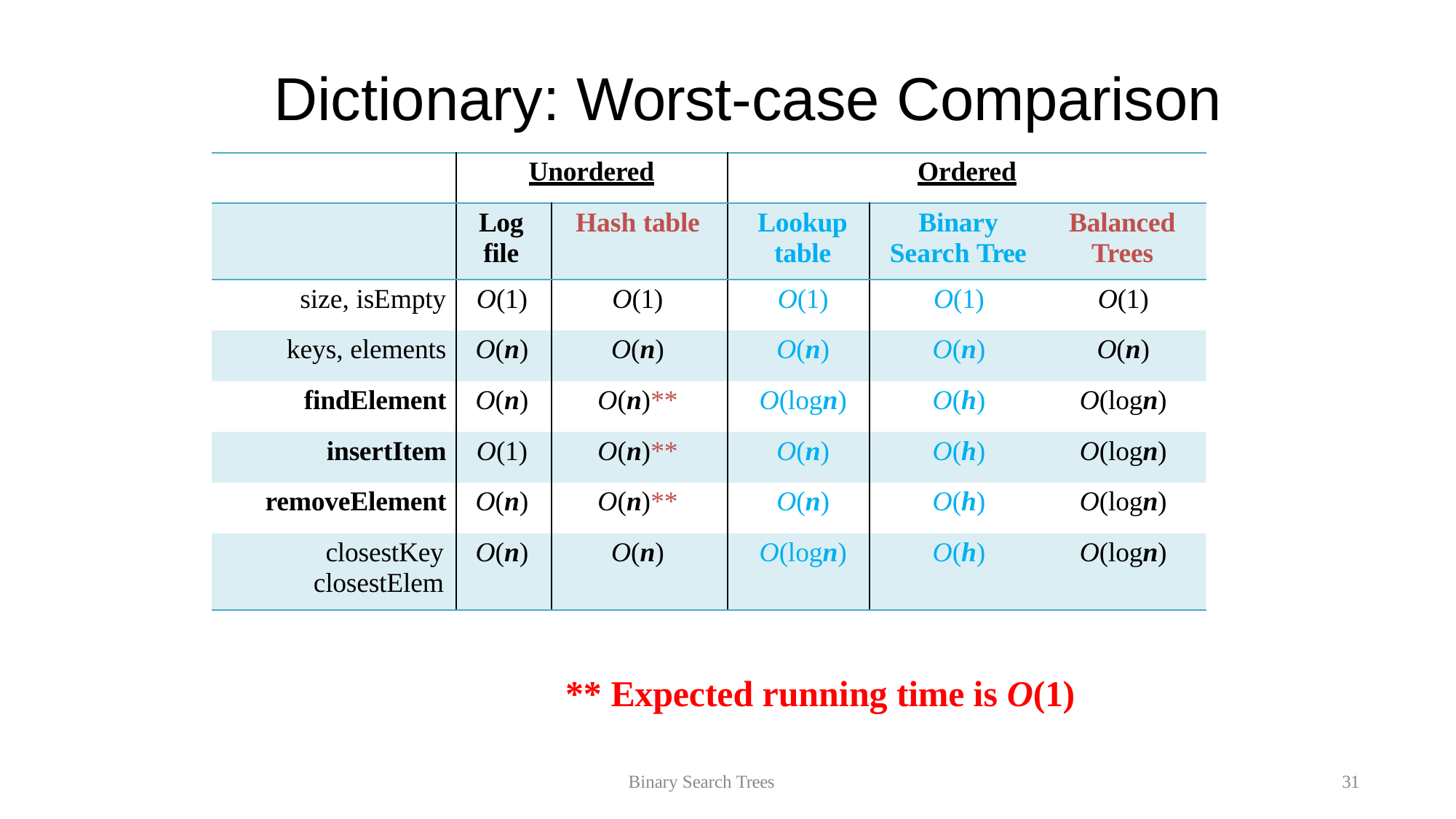

# Dictionary: Worst-case Comparison
|  | Unordered |  | Ordered |  |  |
| --- | --- | --- | --- | --- | --- |
|  | Log file | Hash table | Lookup table | Binary Search Tree | Balanced Trees |
| size, isEmpty | O(1) | O(1) | O(1) | O(1) | O(1) |
| keys, elements | O(n) | O(n) | O(n) | O(n) | O(n) |
| findElement | O(n) | O(n)\*\* | O(logn) | O(h) | O(logn) |
| insertItem | O(1) | O(n)\*\* | O(n) | O(h) | O(logn) |
| removeElement | O(n) | O(n)\*\* | O(n) | O(h) | O(logn) |
| closestKey closestElem | O(n) | O(n) | O(logn) | O(h) | O(logn) |
** Expected running time is O(1)
Binary Search Trees
31